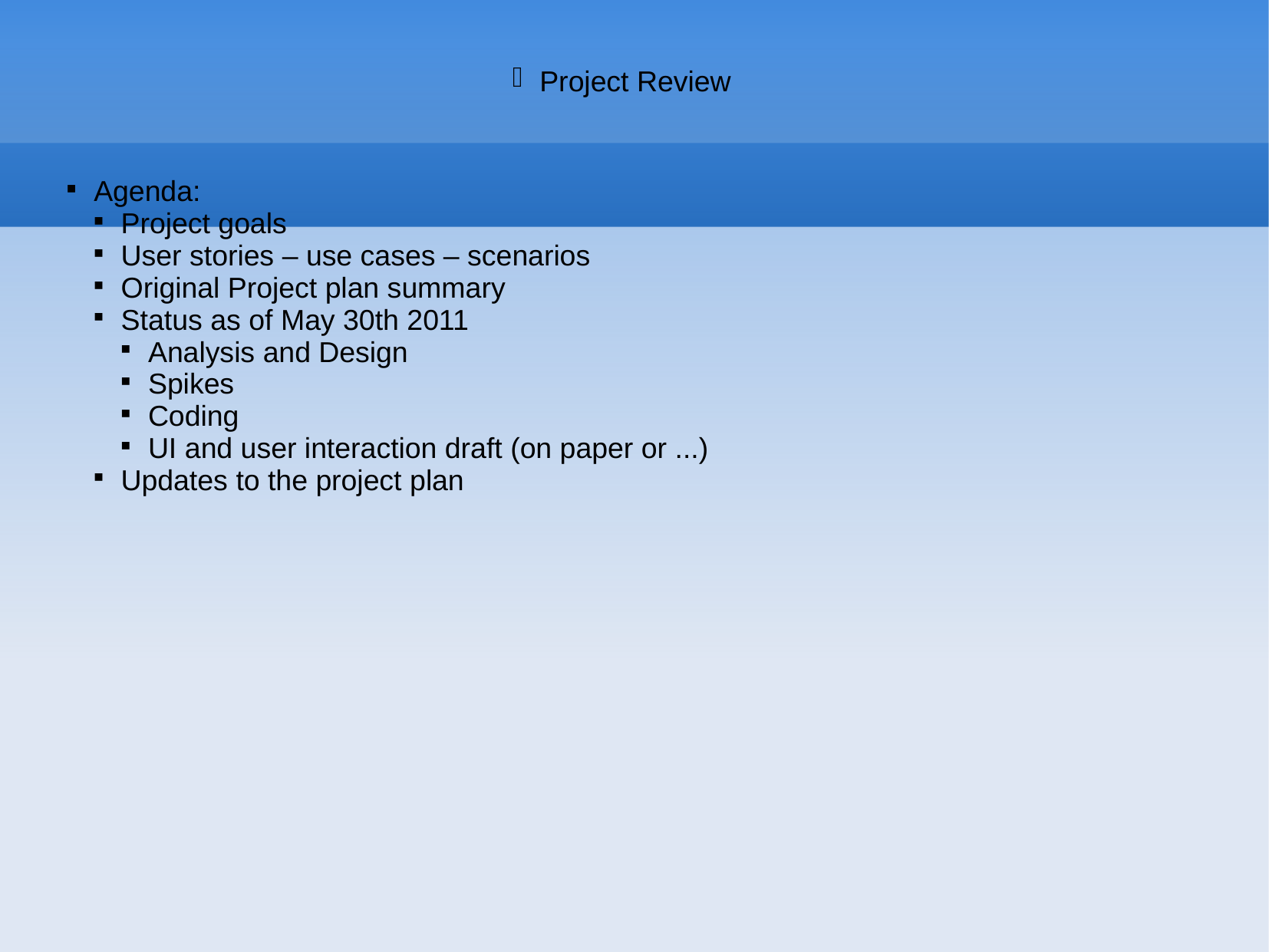

Project Review
Agenda:
Project goals
User stories – use cases – scenarios
Original Project plan summary
Status as of May 30th 2011
Analysis and Design
Spikes
Coding
UI and user interaction draft (on paper or ...)
Updates to the project plan